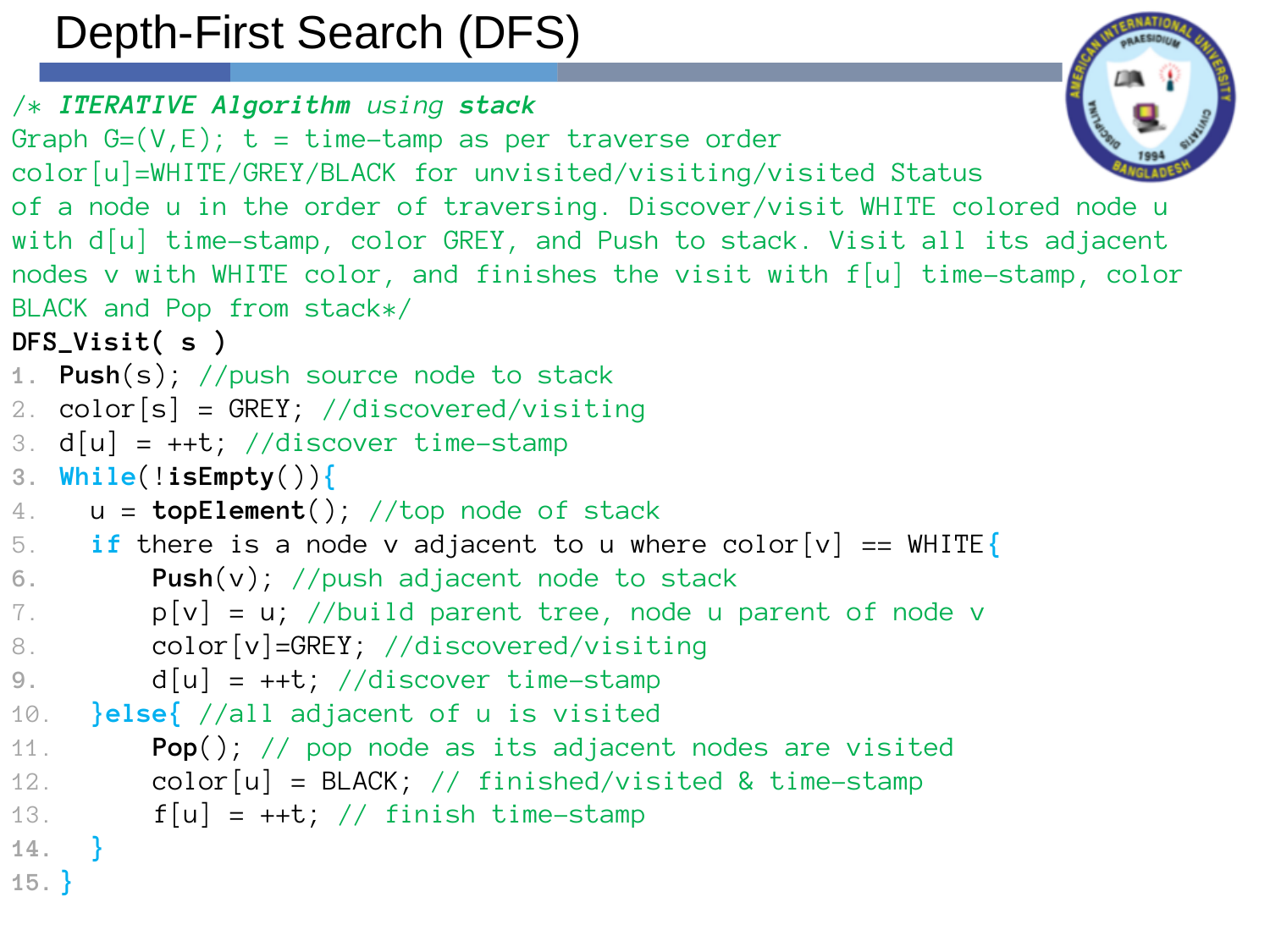

Depth-First Search (DFS)
/* ITERATIVE Algorithm using stack
Graph G=(V,E); t = time-tamp as per traverse order
color[u]=WHITE/GREY/BLACK for unvisited/visiting/visited Status
of a node u in the order of traversing. Discover/visit WHITE colored node u with d[u] time-stamp, color GREY, and Push to stack. Visit all its adjacent nodes v with WHITE color, and finishes the visit with f[u] time-stamp, color BLACK and Pop from stack*/
DFS_Visit( s )
Push(s); //push source node to stack
color[s] = GREY; //discovered/visiting
d[u] = ++t; //discover time-stamp
While(!isEmpty()){
  u = topElement(); //top node of stack
  if there is a node v adjacent to u where color[v] == WHITE{
      Push(v); //push adjacent node to stack
      p[v] = u; //build parent tree, node u parent of node v
      color[v]=GREY; //discovered/visiting
      d[u] = ++t; //discover time-stamp
  }else{ //all adjacent of u is visited
      Pop(); // pop node as its adjacent nodes are visited
      color[u] = BLACK; // finished/visited & time-stamp
      f[u] = ++t; // finish time-stamp
  }
}